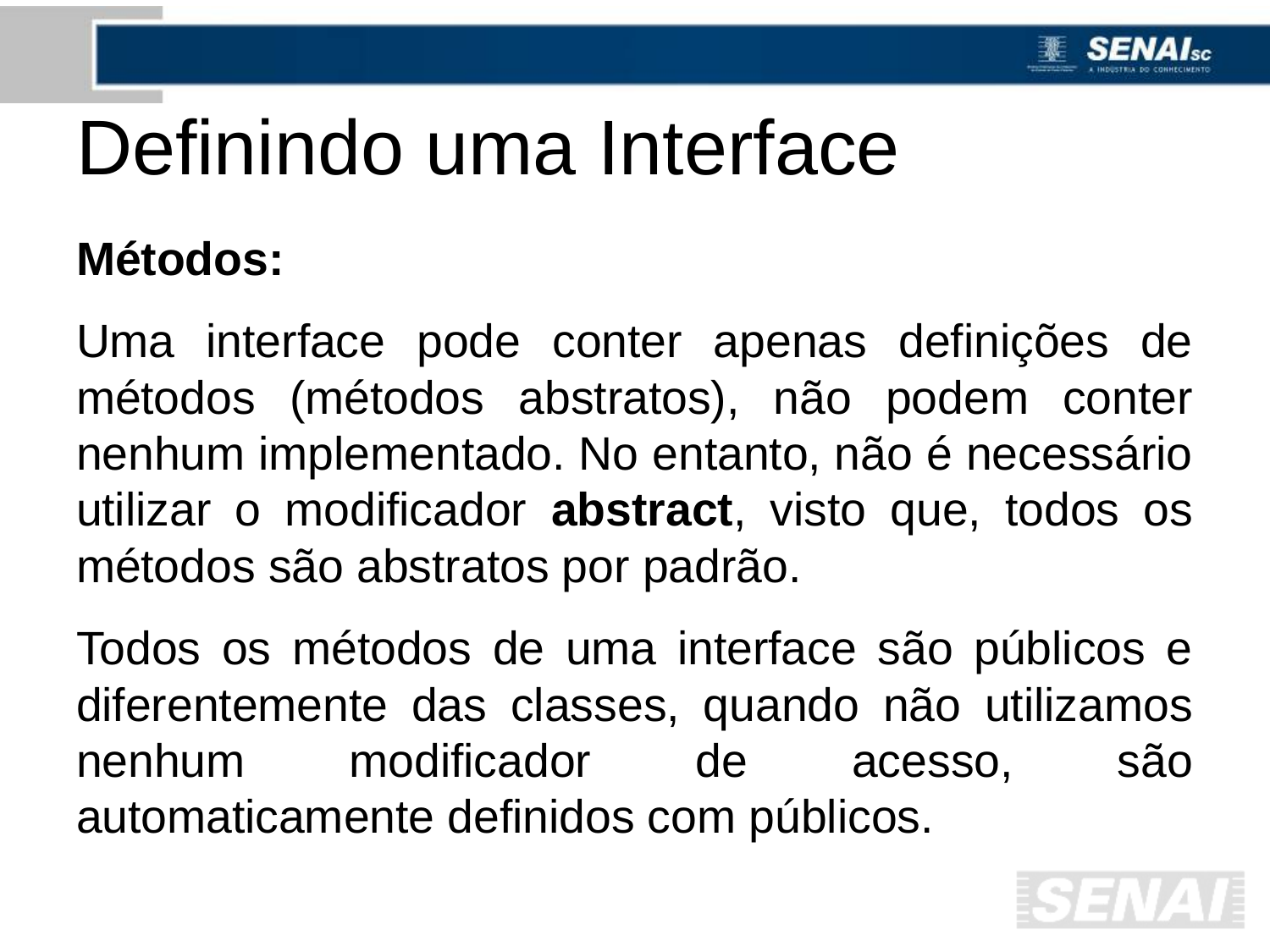

# Definindo uma Interface
Métodos:
Uma interface pode conter apenas definições de métodos (métodos abstratos), não podem conter nenhum implementado. No entanto, não é necessário utilizar o modificador abstract, visto que, todos os métodos são abstratos por padrão.
Todos os métodos de uma interface são públicos e diferentemente das classes, quando não utilizamos nenhum modificador de acesso, são automaticamente definidos com públicos.